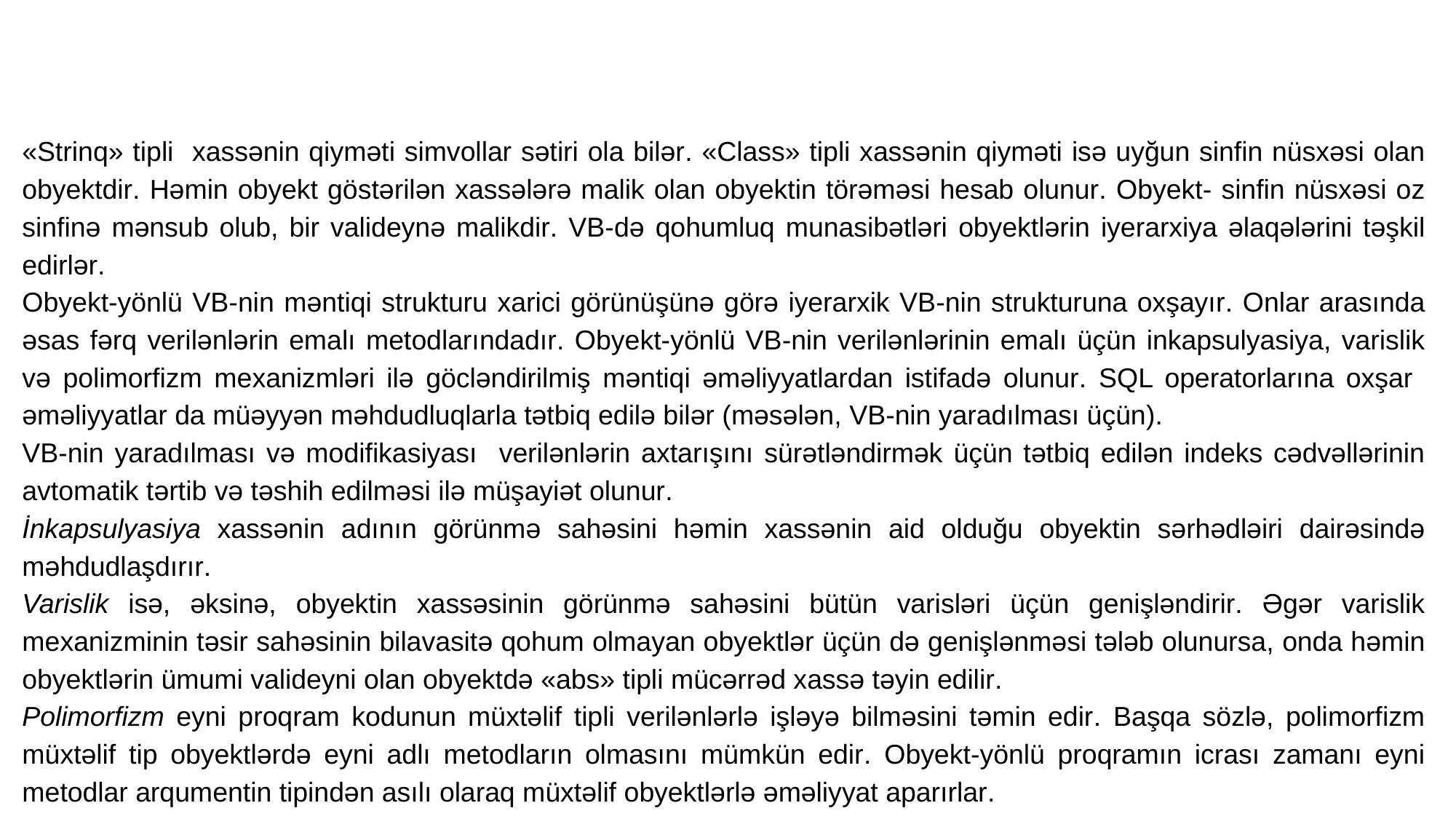

«Strinq» tipli  xassənin qiyməti simvollar sətiri ola bilər. «Class» tipli xassənin qiyməti isə uyğun sinfin nüsxəsi olan obyektdir. Həmin obyekt göstərilən xassələrə malik olan obyektin törəməsi hesab olunur. Obyekt- sinfin nüsxəsi oz sinfinə mənsub olub, bir valideynə malikdir. VB-də qohumluq munasibətləri obyektlərin iyerarxiya əlaqələrini təşkil edirlər.
Obyekt-yönlü VB-nin məntiqi strukturu xarici görünüşünə görə iyerarxik VB-nin strukturuna oxşayır. Onlar arasında əsas fərq verilənlərin emalı metodlarındadır. Obyekt-yönlü VB-nin verilənlərinin emalı üçün inkapsulyasiya, varislik və polimorfizm mexanizmləri ilə göcləndirilmiş məntiqi əməliyyatlardan istifadə olunur. SQL operatorlarına oxşar  əməliyyatlar da müəyyən məhdudluqlarla tətbiq edilə bilər (məsələn, VB-nin yaradılması üçün).
VB-nin yaradılması və modifikasiyası  verilənlərin axtarışını sürətləndirmək üçün tətbiq edilən indeks cədvəllərinin avtomatik tərtib və təshih edilməsi ilə müşayiət olunur.
İnkapsulyasiya xassənin adının görünmə sahəsini həmin xassənin aid olduğu obyektin sərhədləiri dairəsində məhdudlaşdırır.
Varislik isə, əksinə, obyektin xassəsinin görünmə sahəsini bütün varisləri üçün genişləndirir. Əgər varislik mexanizminin təsir sahəsinin bilavasitə qohum olmayan obyektlər üçün də genişlənməsi tələb olunursa, onda həmin obyektlərin ümumi valideyni olan obyektdə «abs» tipli mücərrəd xassə təyin edilir.
Polimorfizm eyni proqram kodunun müxtəlif tipli verilənlərlə işləyə bilməsini təmin edir. Başqa sözlə, polimorfizm müxtəlif tip obyektlərdə eyni adlı metodların olmasını mümkün edir. Obyekt-yönlü proqramın icrası zamanı eyni metodlar arqumentin tipindən asılı olaraq müxtəlif obyektlərlə əməliyyat aparırlar.